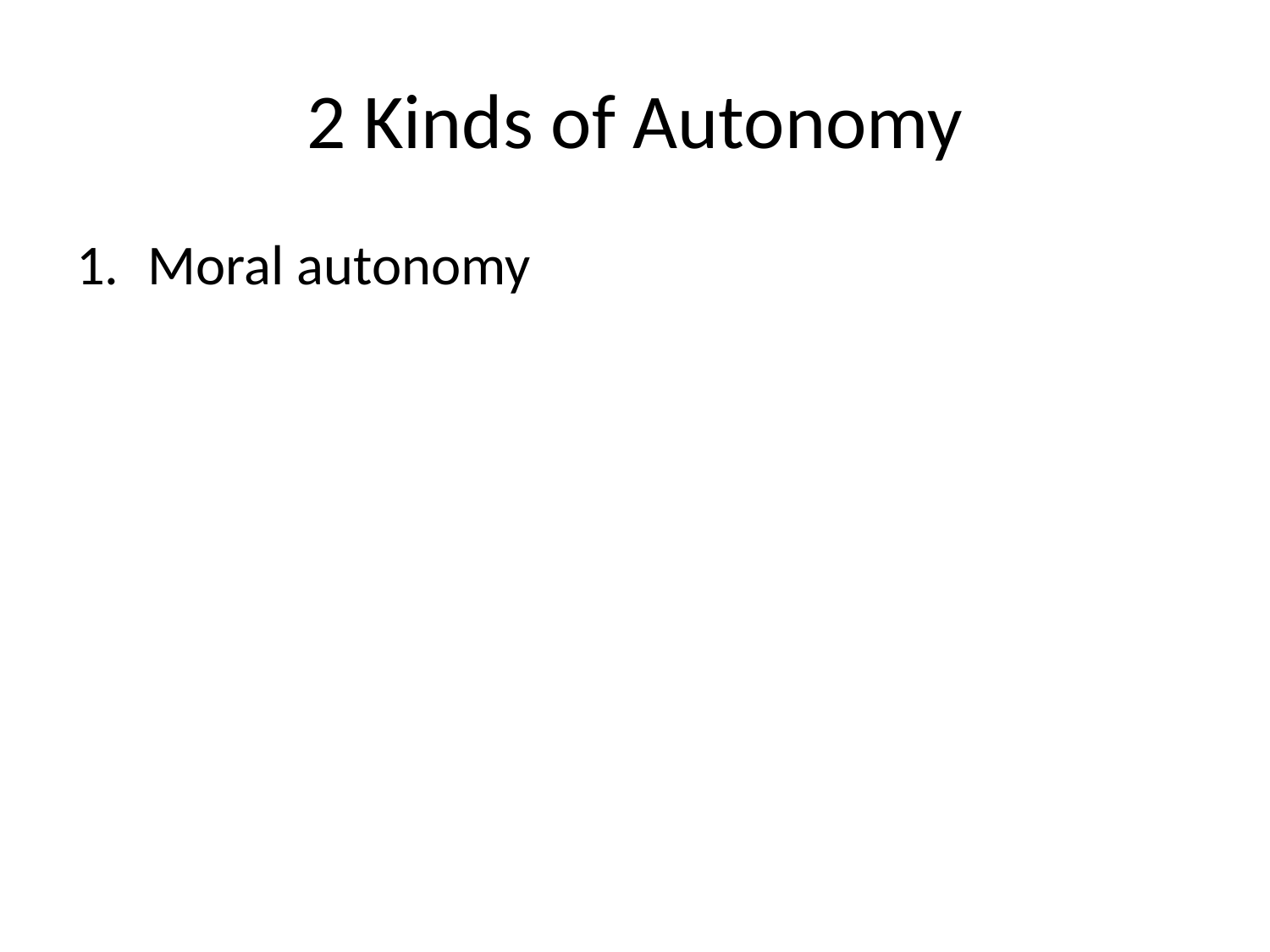

# 2 Kinds of Autonomy
Moral autonomy